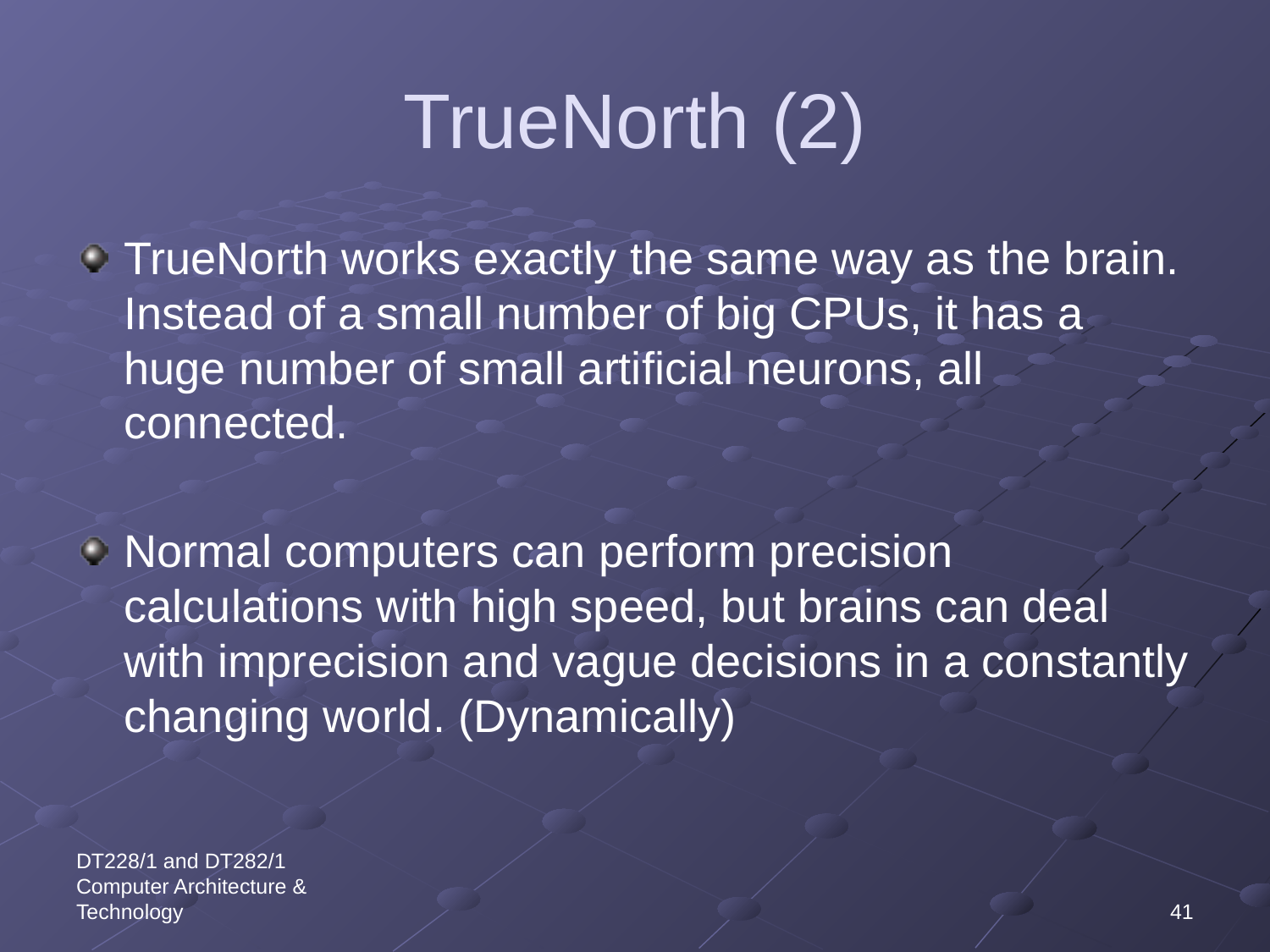

# TrueNorth (2)
TrueNorth works exactly the same way as the brain. Instead of a small number of big CPUs, it has a huge number of small artificial neurons, all connected.

Normal computers can perform precision calculations with high speed, but brains can deal with imprecision and vague decisions in a constantly changing world. (Dynamically)
DT228/1 and DT282/1 Computer Architecture & Technology
41